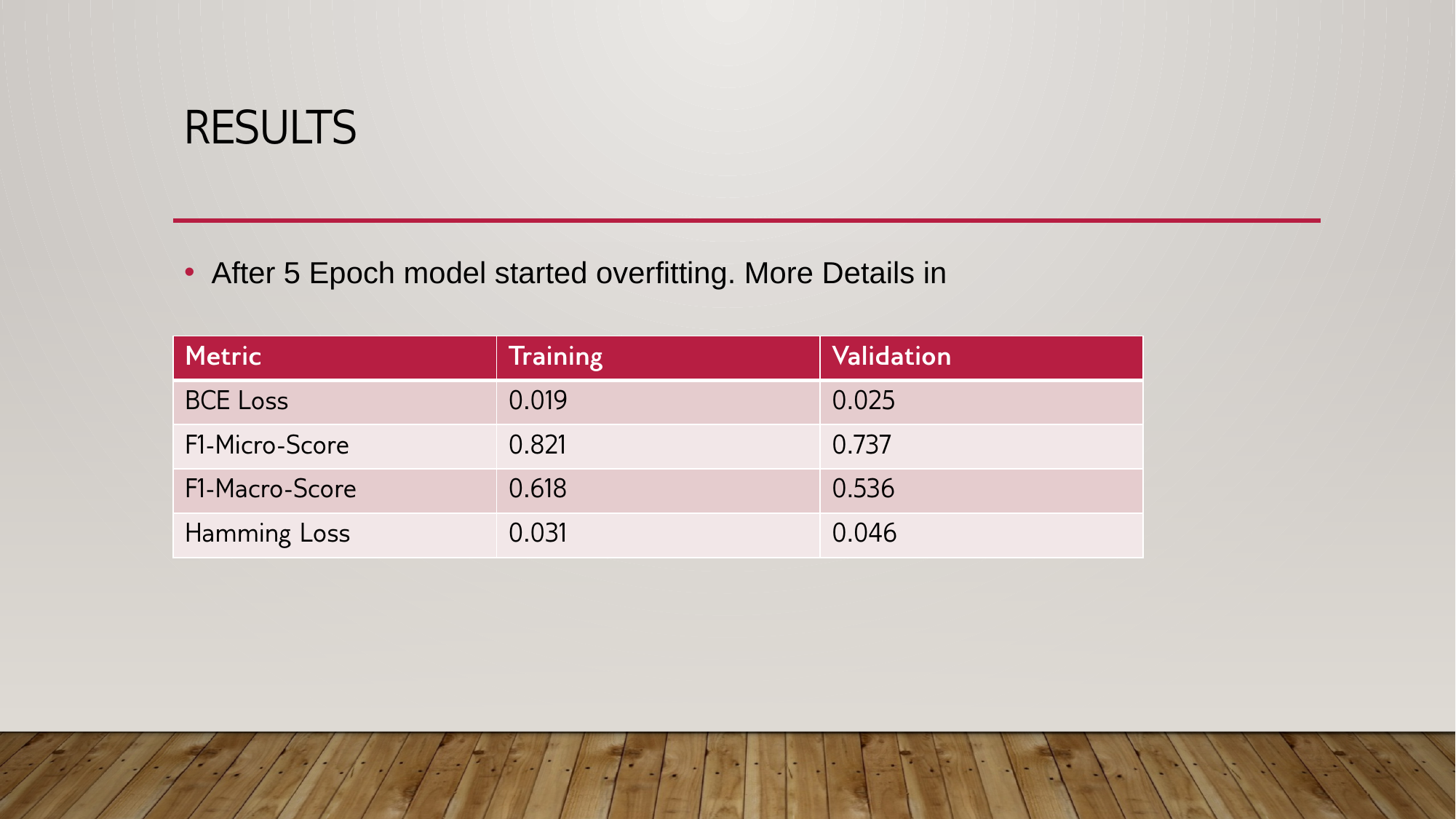

# Results
After 5 Epoch model started overfitting. More Details in
| Metric | Training | Validation |
| --- | --- | --- |
| BCE Loss | 0.019 | 0.025 |
| F1-Micro-Score | 0.821 | 0.737 |
| F1-Macro-Score | 0.618 | 0.536 |
| Hamming Loss | 0.031 | 0.046 |